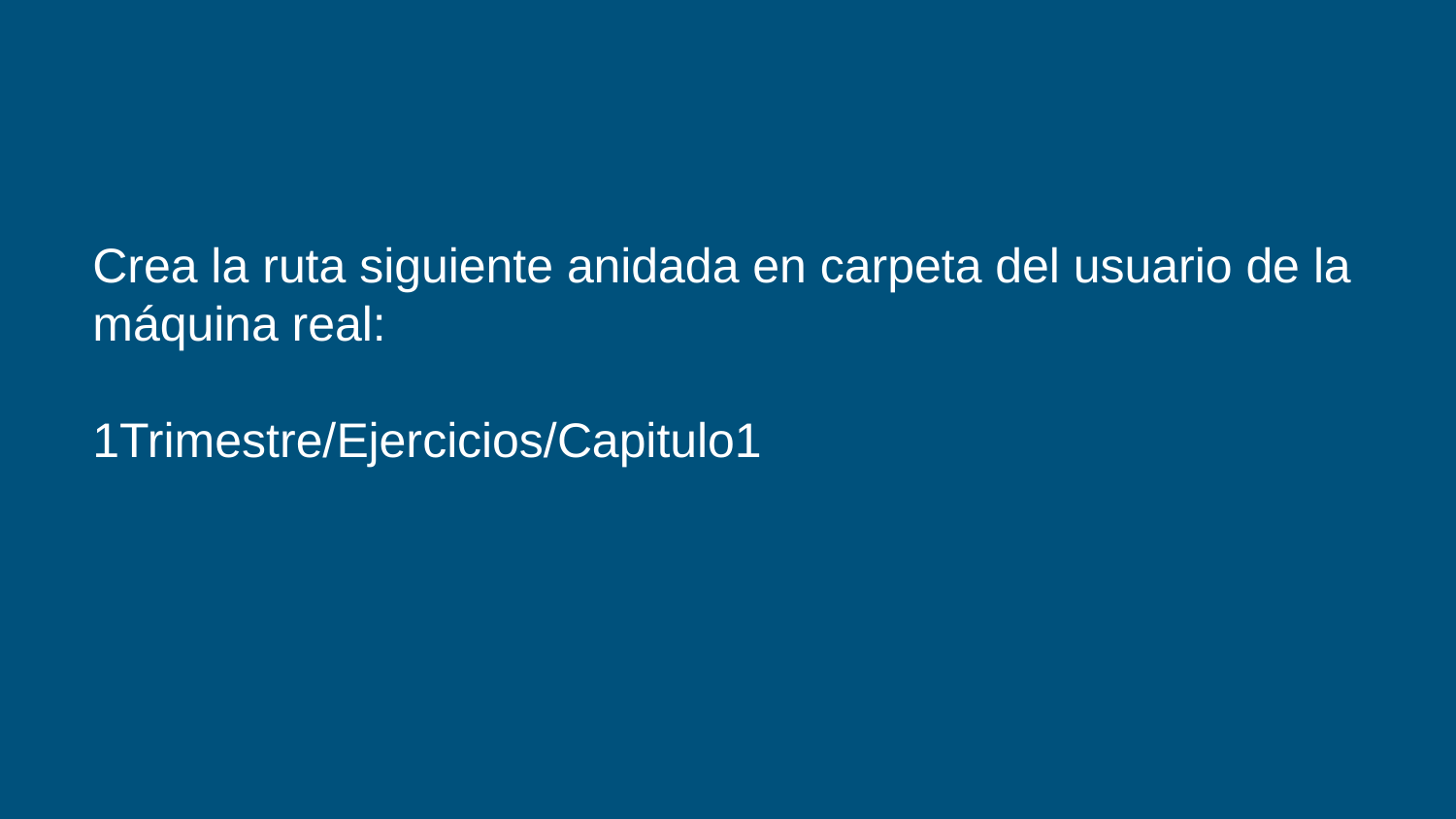

# Crea la ruta siguiente anidada en carpeta del usuario de la máquina real: 1Trimestre/Ejercicios/Capitulo1